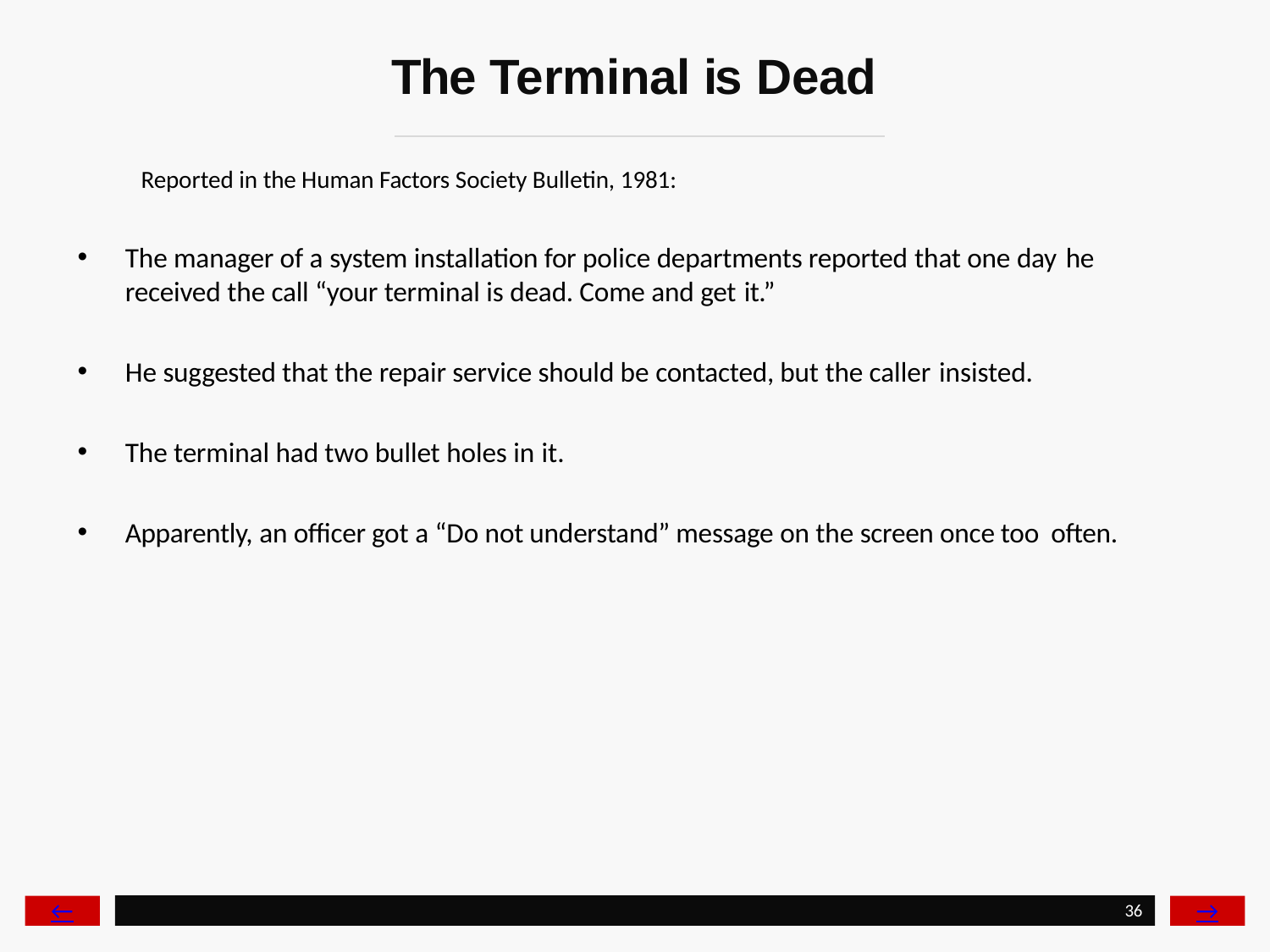

# The Terminal is Dead
Reported in the Human Factors Society Bulletin, 1981:

The manager of a system installation for police departments reported that one day he
received the call “your terminal is dead. Come and get it.”

He suggested that the repair service should be contacted, but the caller insisted.

The terminal had two bullet holes in it.

Apparently, an officer got a “Do not understand” message on the screen once too often.
←
→
36